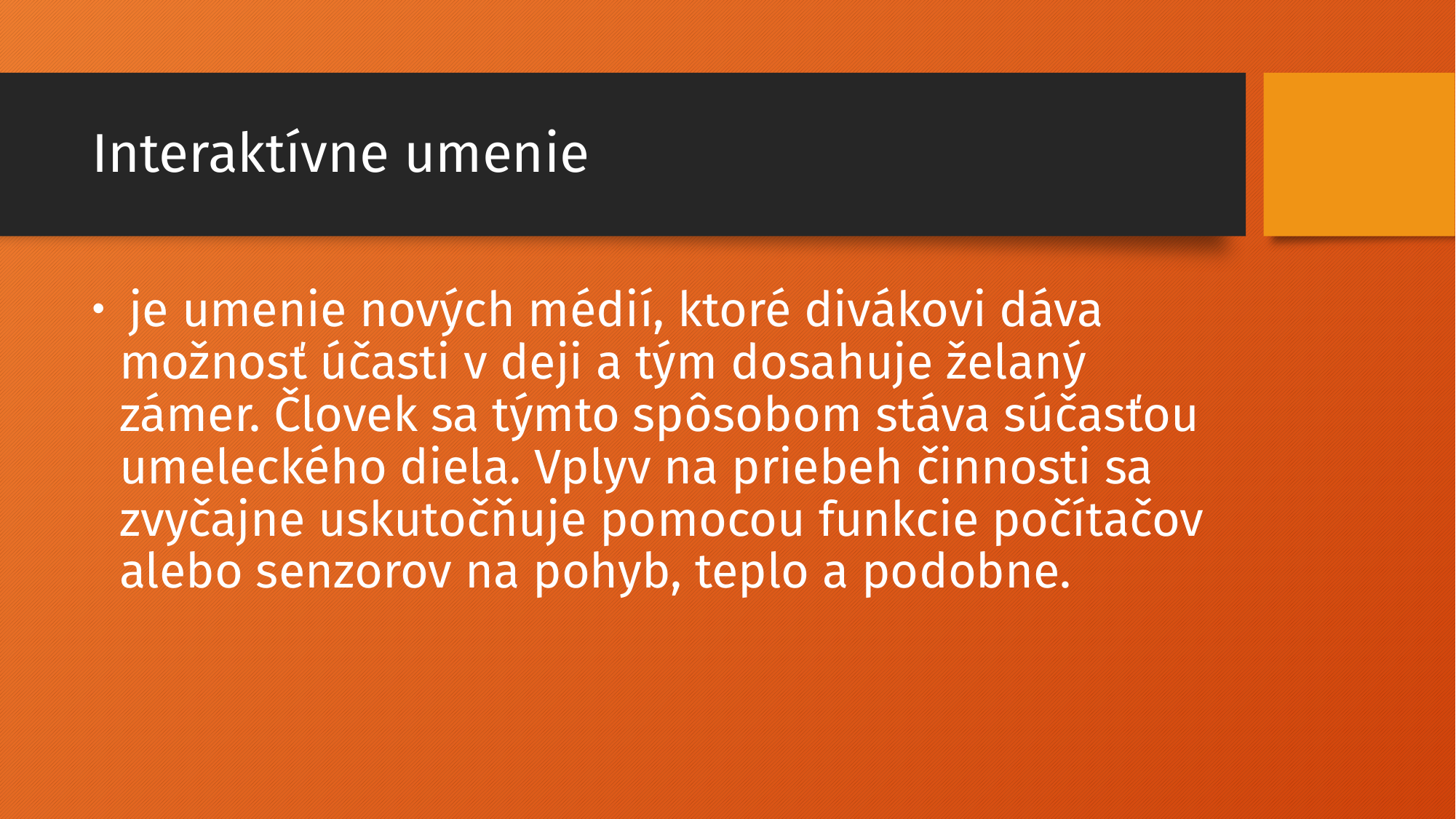

# Interaktívne umenie
 je umenie nových médií, ktoré divákovi dáva možnosť účasti v deji a tým dosahuje želaný zámer. Človek sa týmto spôsobom stáva súčasťou umeleckého diela. Vplyv na priebeh činnosti sa zvyčajne uskutočňuje pomocou funkcie počítačov alebo senzorov na pohyb, teplo a podobne.